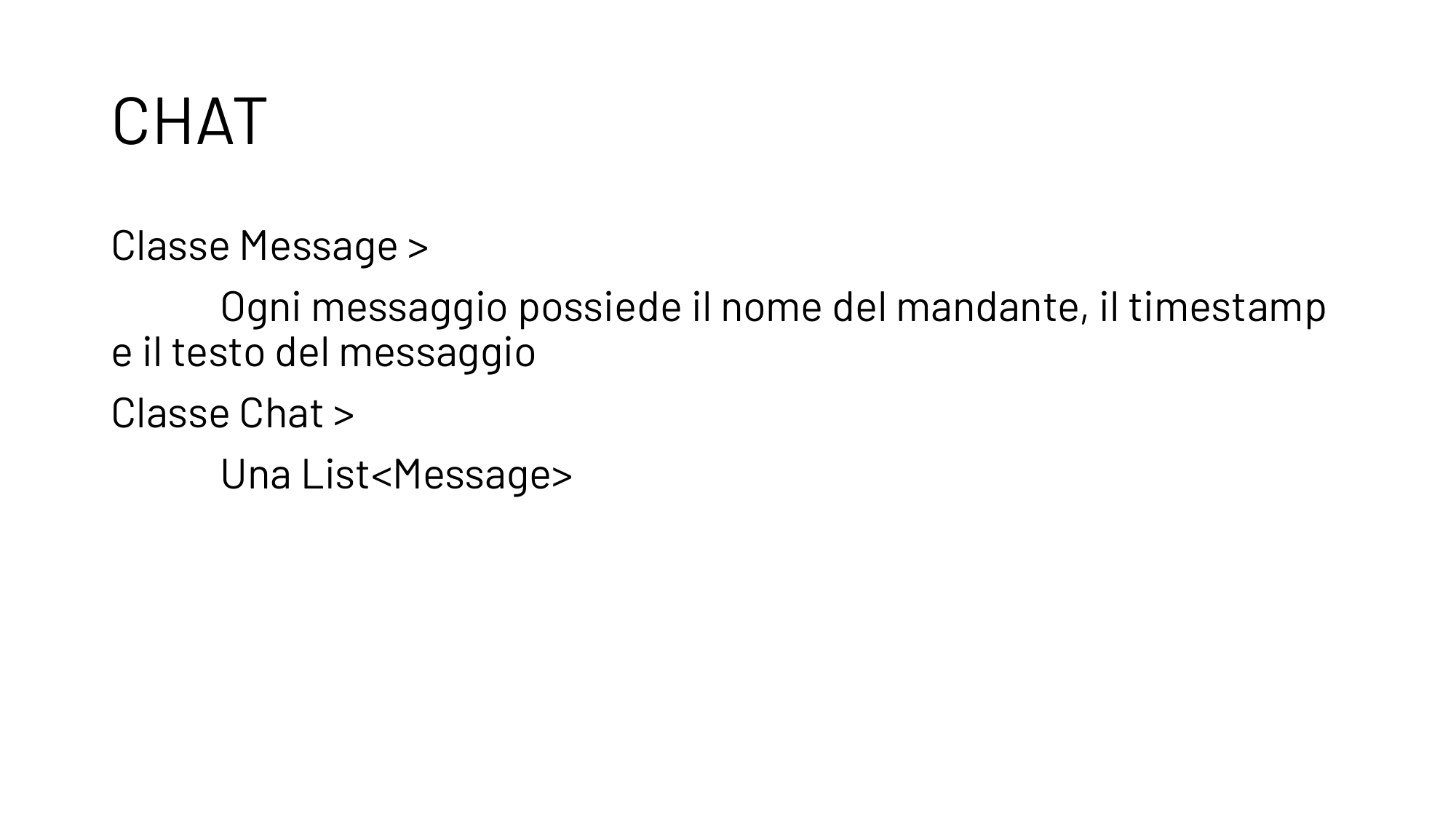

# CHAT
Classe Message >
	Ogni messaggio possiede il nome del mandante, il timestamp e il testo del messaggio
Classe Chat >
	Una List<Message>